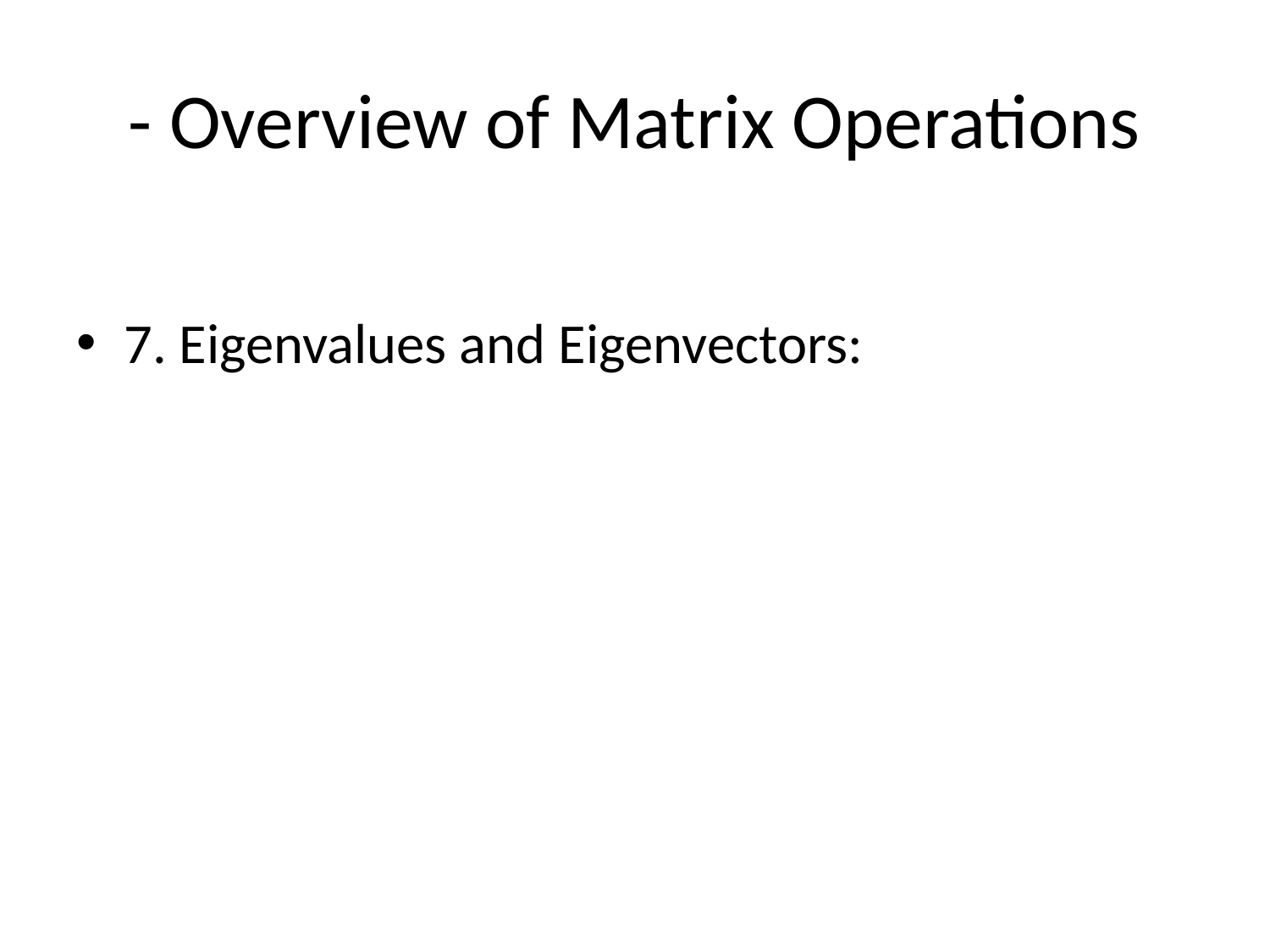

# - Overview of Matrix Operations

7. Eigenvalues and Eigenvectors: